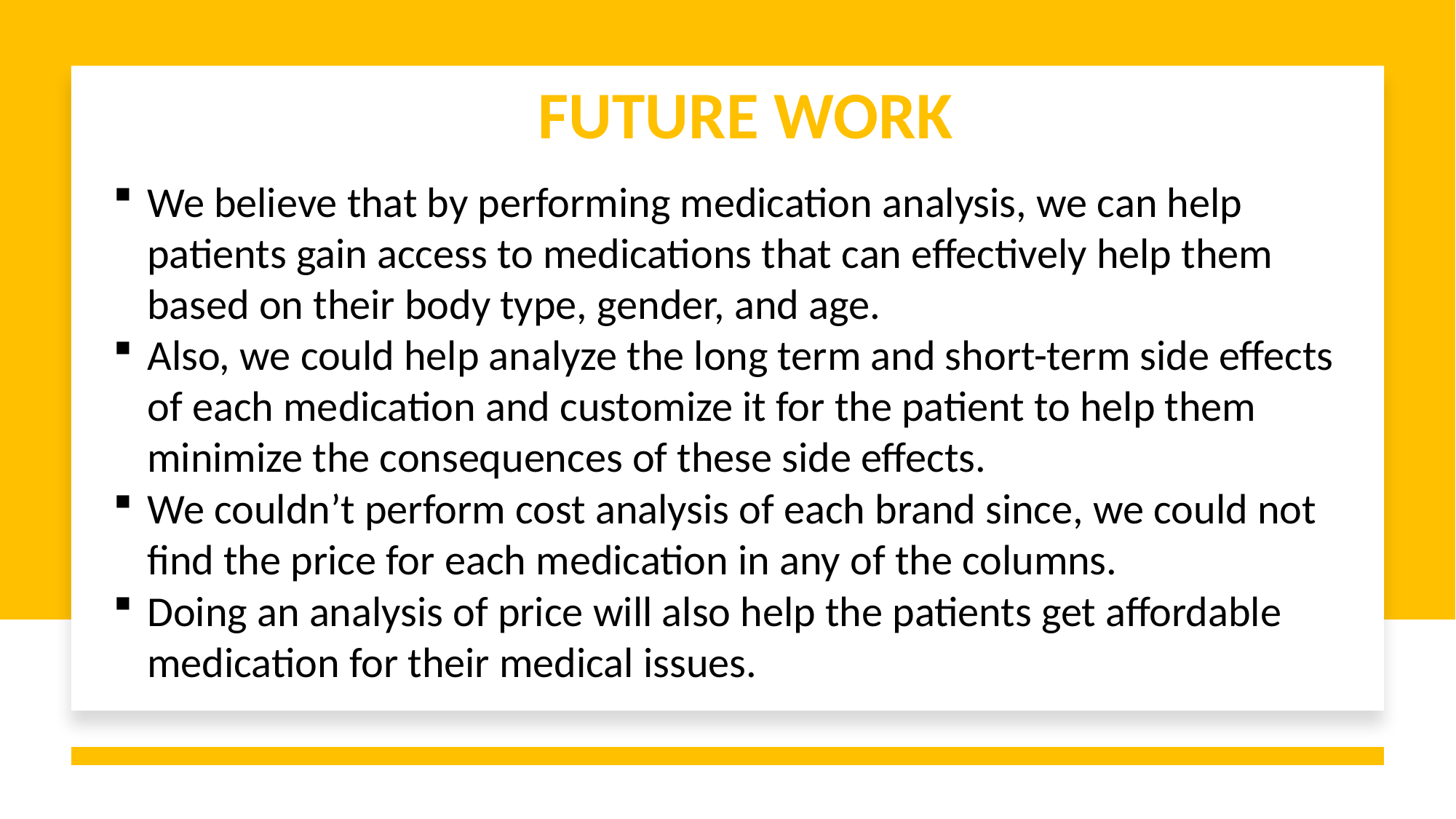

FUTURE WORK
We believe that by performing medication analysis, we can help patients gain access to medications that can effectively help them based on their body type, gender, and age.
Also, we could help analyze the long term and short-term side effects of each medication and customize it for the patient to help them minimize the consequences of these side effects.
We couldn’t perform cost analysis of each brand since, we could not find the price for each medication in any of the columns.
Doing an analysis of price will also help the patients get affordable medication for their medical issues.